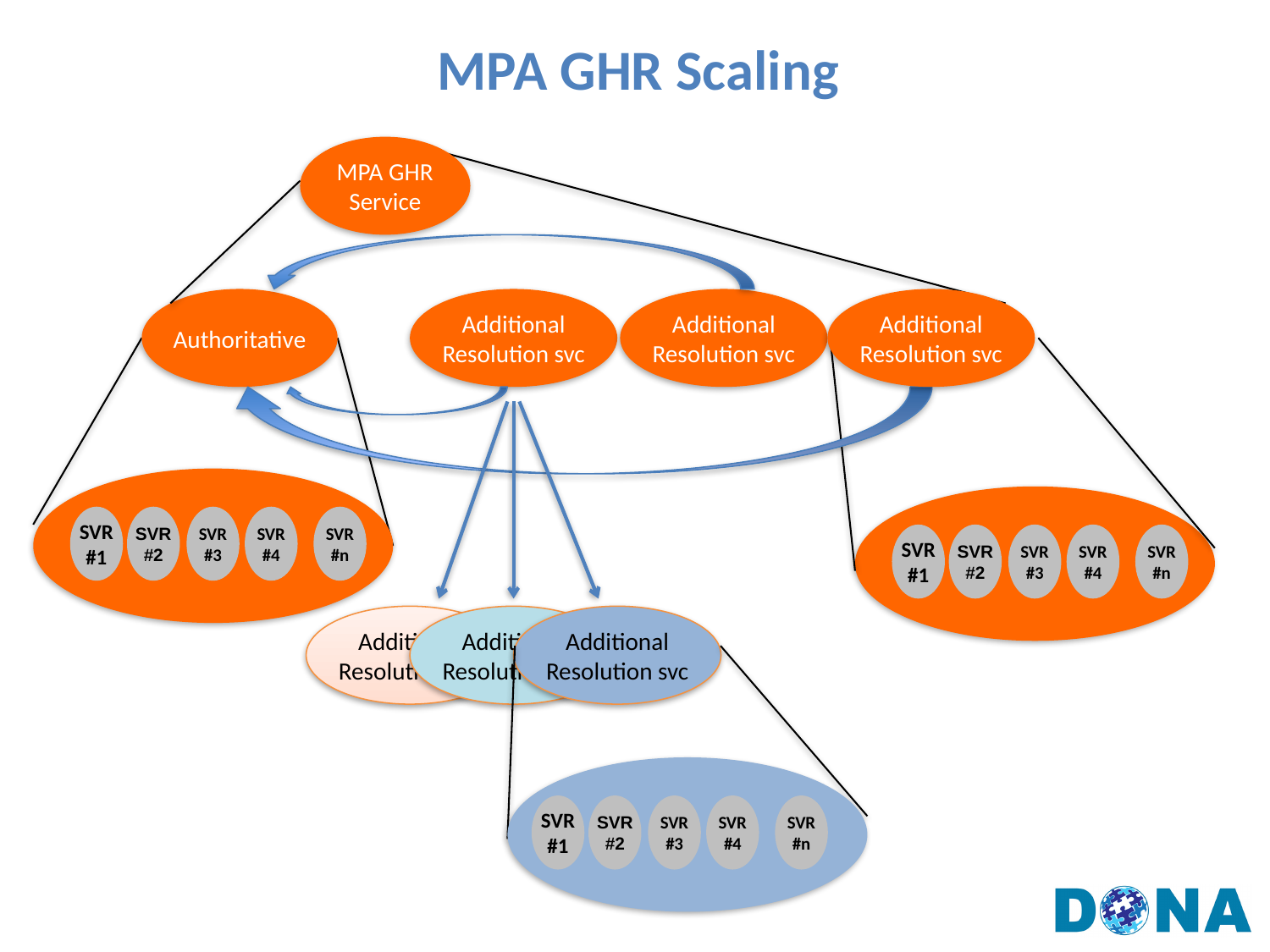

MPA GHR Scaling
MPA GHR
Service

Additional
Resolution svc
Authoritative
Additional
Resolution svc

Additional
Resolution svc

SVR
#1
SVR
#2
SVR
#3
SVR
#4
SVR
#n

SVR
#1
SVR
#2
SVR
#3
SVR
#4
SVR
#n
Additional
Resolution svc
Additional
Resolution svc
Additional
Resolution svc

SVR
#1
SVR
#2
SVR
#3
SVR
#4
SVR
#n